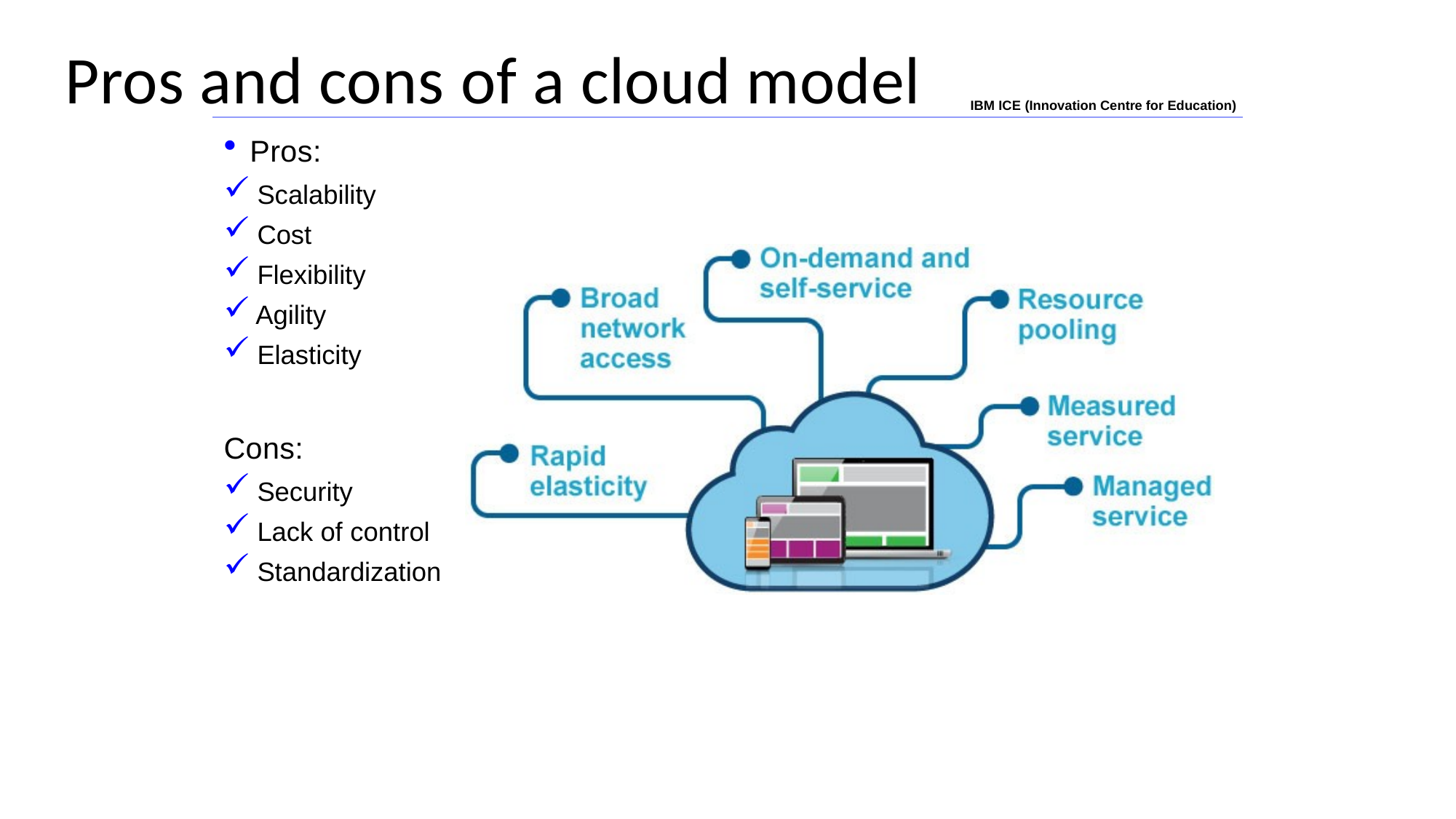

# Pros and cons of a cloud model
IBM ICE (Innovation Centre for Education)

Pros:
Scalability
Cost
Flexibility
Agility
Elasticity

Cons:
Security
Lack of control
Standardization